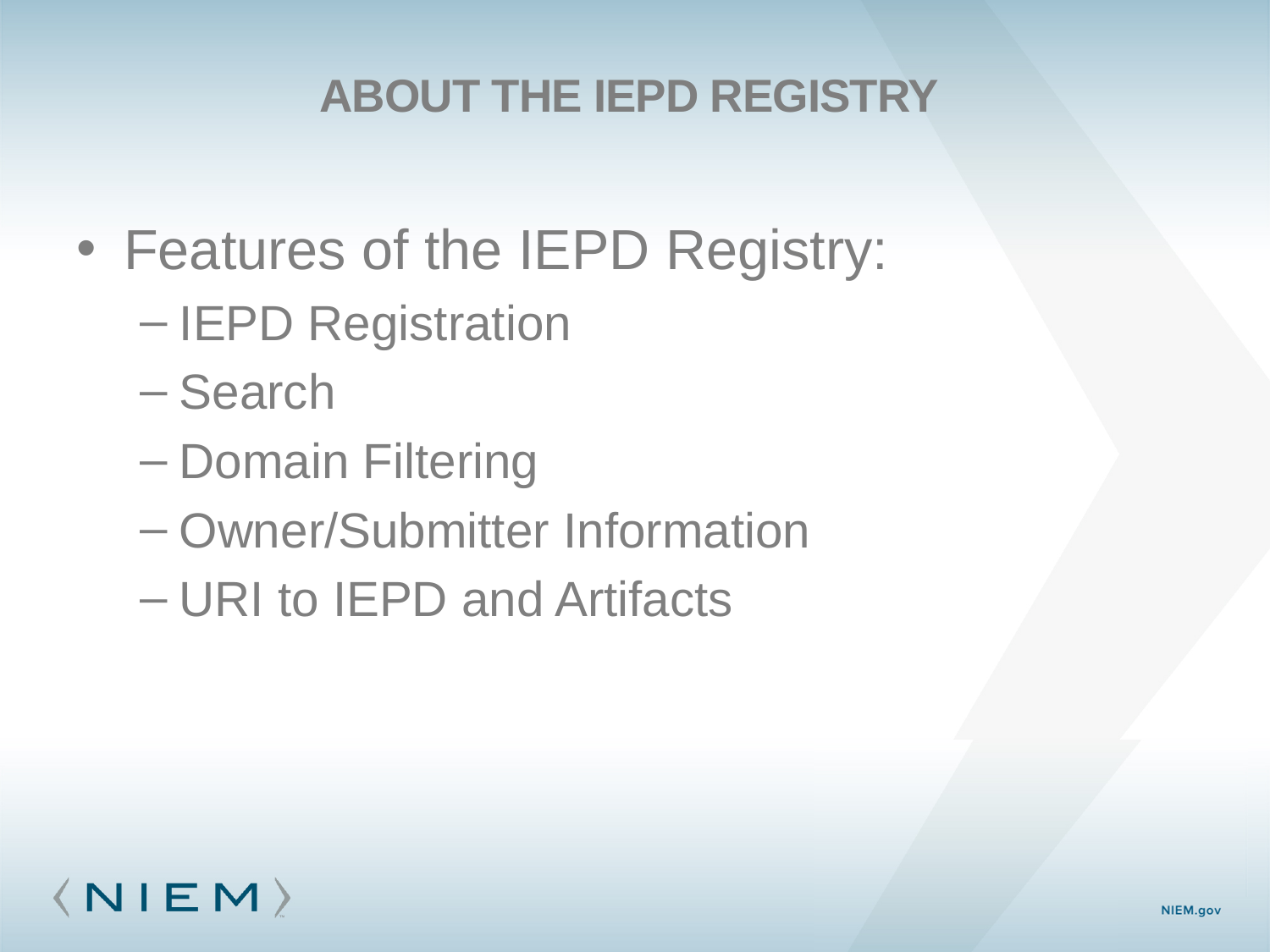

# About the IEPD Registry
Features of the IEPD Registry:
IEPD Registration
Search
Domain Filtering
Owner/Submitter Information
URI to IEPD and Artifacts